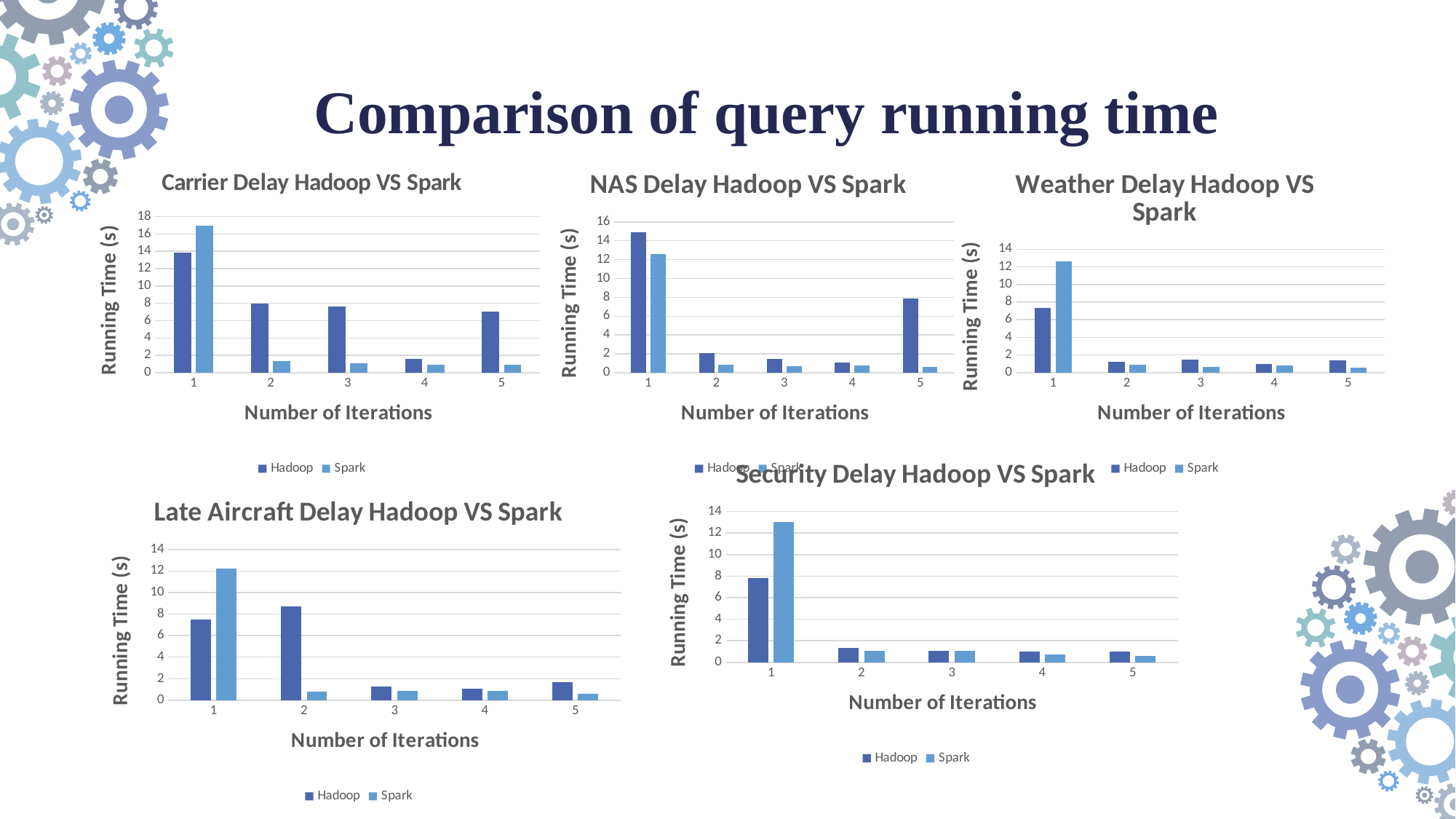

Comparison of query running time

### Chart: Carrier Delay Hadoop VS Spark

| Category | Hadoop | Spark |
|---|---|---|

### Chart: NAS Delay Hadoop VS Spark

| Category | Hadoop | Spark |
|---|---|---|

### Chart: Weather Delay Hadoop VS Spark

| Category | Hadoop | Spark |
|---|---|---|

### Chart: Security Delay Hadoop VS Spark

| Category | Hadoop | Spark |
|---|---|---|

### Chart: Late Aircraft Delay Hadoop VS Spark

| Category | Hadoop | Spark |
|---|---|---|